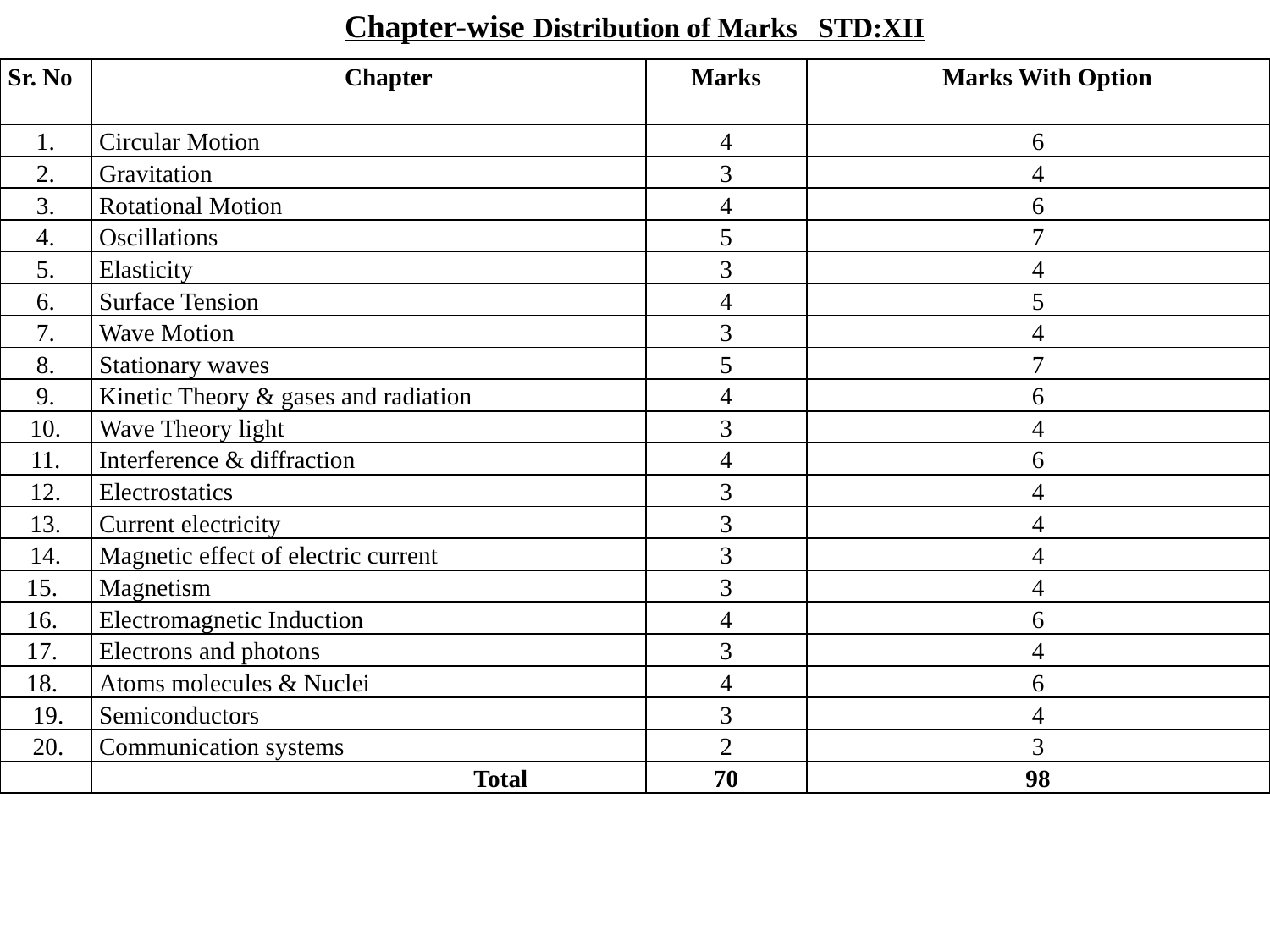

Chapter-wise Distribution of Marks   STD:XII

| Sr. No | Chapter | Marks | Marks With Option |
| --- | --- | --- | --- |
| 1. | Circular Motion | 4 | 6 |
| 2. | Gravitation | 3 | 4 |
| 3. | Rotational Motion | 4 | 6 |
| 4. | Oscillations | 5 | 7 |
| 5. | Elasticity | 3 | 4 |
| 6. | Surface Tension | 4 | 5 |
| 7. | Wave Motion | 3 | 4 |
| 8. | Stationary waves | 5 | 7 |
| 9. | Kinetic Theory & gases and radiation | 4 | 6 |
| 10. | Wave Theory light | 3 | 4 |
| 11. | Interference & diffraction | 4 | 6 |
| 12. | Electrostatics | 3 | 4 |
| 13. | Current electricity | 3 | 4 |
| 14. | Magnetic effect of electric current | 3 | 4 |
| 15. | Magnetism | 3 | 4 |
| 16. | Electromagnetic Induction | 4 | 6 |
| 17. | Electrons and photons | 3 | 4 |
| 18. | Atoms molecules & Nuclei | 4 | 6 |
| 19. | Semiconductors | 3 | 4 |
| 20. | Communication systems | 2 | 3 |
|  | Total | 70 | 98 |